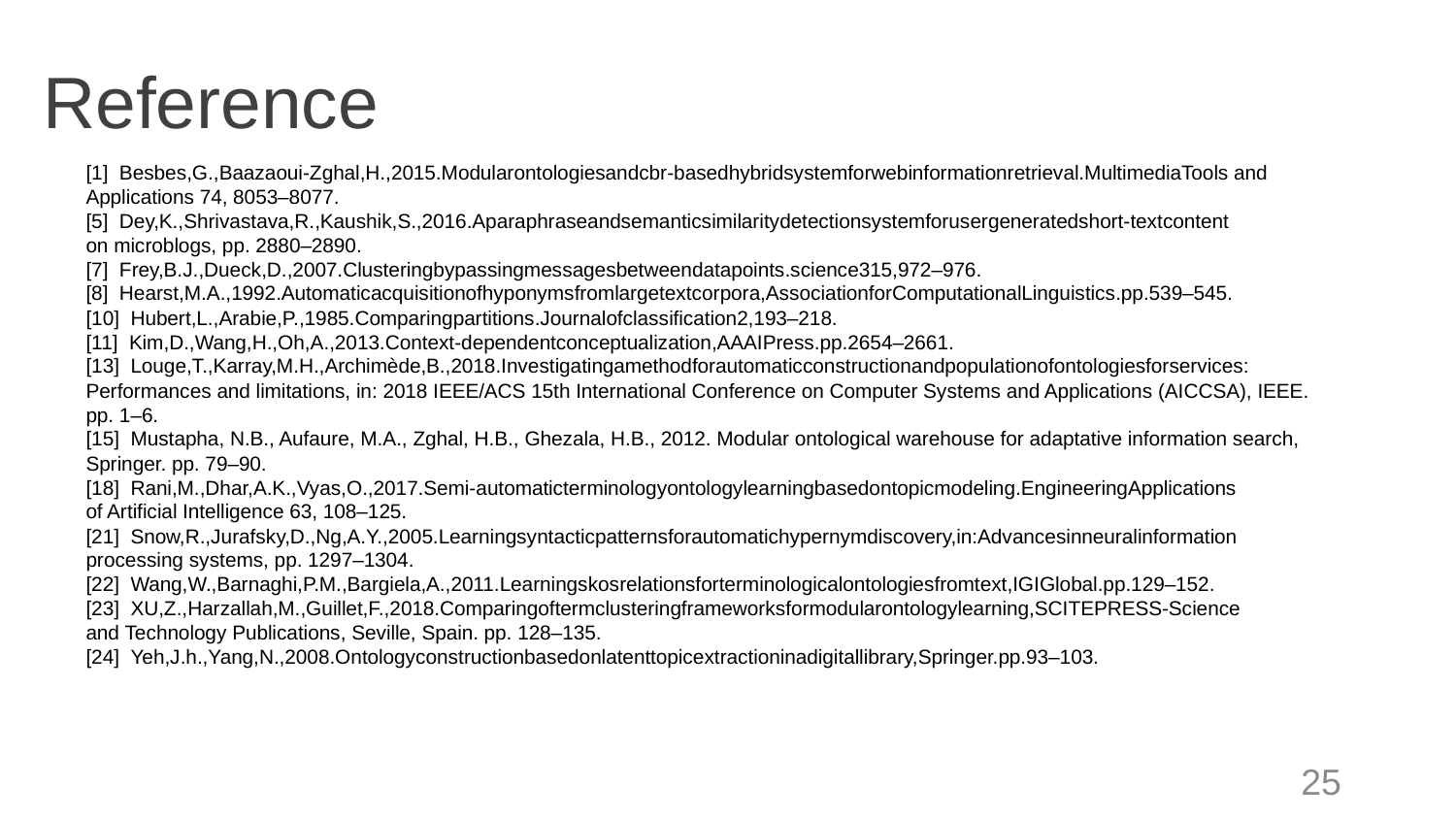

Reference
[1]  Besbes,G.,Baazaoui-Zghal,H.,2015.Modularontologiesandcbr-basedhybridsystemforwebinformationretrieval.MultimediaTools and Applications 74, 8053–8077.
[5]  Dey,K.,Shrivastava,R.,Kaushik,S.,2016.Aparaphraseandsemanticsimilaritydetectionsystemforusergeneratedshort-textcontent
on microblogs, pp. 2880–2890.
[7]  Frey,B.J.,Dueck,D.,2007.Clusteringbypassingmessagesbetweendatapoints.science315,972–976.
[8]  Hearst,M.A.,1992.Automaticacquisitionofhyponymsfromlargetextcorpora,AssociationforComputationalLinguistics.pp.539–545.
[10]  Hubert,L.,Arabie,P.,1985.Comparingpartitions.Journalofclassification2,193–218.
[11]  Kim,D.,Wang,H.,Oh,A.,2013.Context-dependentconceptualization,AAAIPress.pp.2654–2661.
[13]  Louge,T.,Karray,M.H.,Archimède,B.,2018.Investigatingamethodforautomaticconstructionandpopulationofontologiesforservices:
Performances and limitations, in: 2018 IEEE/ACS 15th International Conference on Computer Systems and Applications (AICCSA), IEEE.
pp. 1–6.
[15]  Mustapha, N.B., Aufaure, M.A., Zghal, H.B., Ghezala, H.B., 2012. Modular ontological warehouse for adaptative information search,
Springer. pp. 79–90.
[18]  Rani,M.,Dhar,A.K.,Vyas,O.,2017.Semi-automaticterminologyontologylearningbasedontopicmodeling.EngineeringApplications
of Artificial Intelligence 63, 108–125.
[21]  Snow,R.,Jurafsky,D.,Ng,A.Y.,2005.Learningsyntacticpatternsforautomatichypernymdiscovery,in:Advancesinneuralinformation
processing systems, pp. 1297–1304.
[22]  Wang,W.,Barnaghi,P.M.,Bargiela,A.,2011.Learningskosrelationsforterminologicalontologiesfromtext,IGIGlobal.pp.129–152.
[23]  XU,Z.,Harzallah,M.,Guillet,F.,2018.Comparingoftermclusteringframeworksformodularontologylearning,SCITEPRESS-Science
and Technology Publications, Seville, Spain. pp. 128–135.
[24]  Yeh,J.h.,Yang,N.,2008.Ontologyconstructionbasedonlatenttopicextractioninadigitallibrary,Springer.pp.93–103.

25